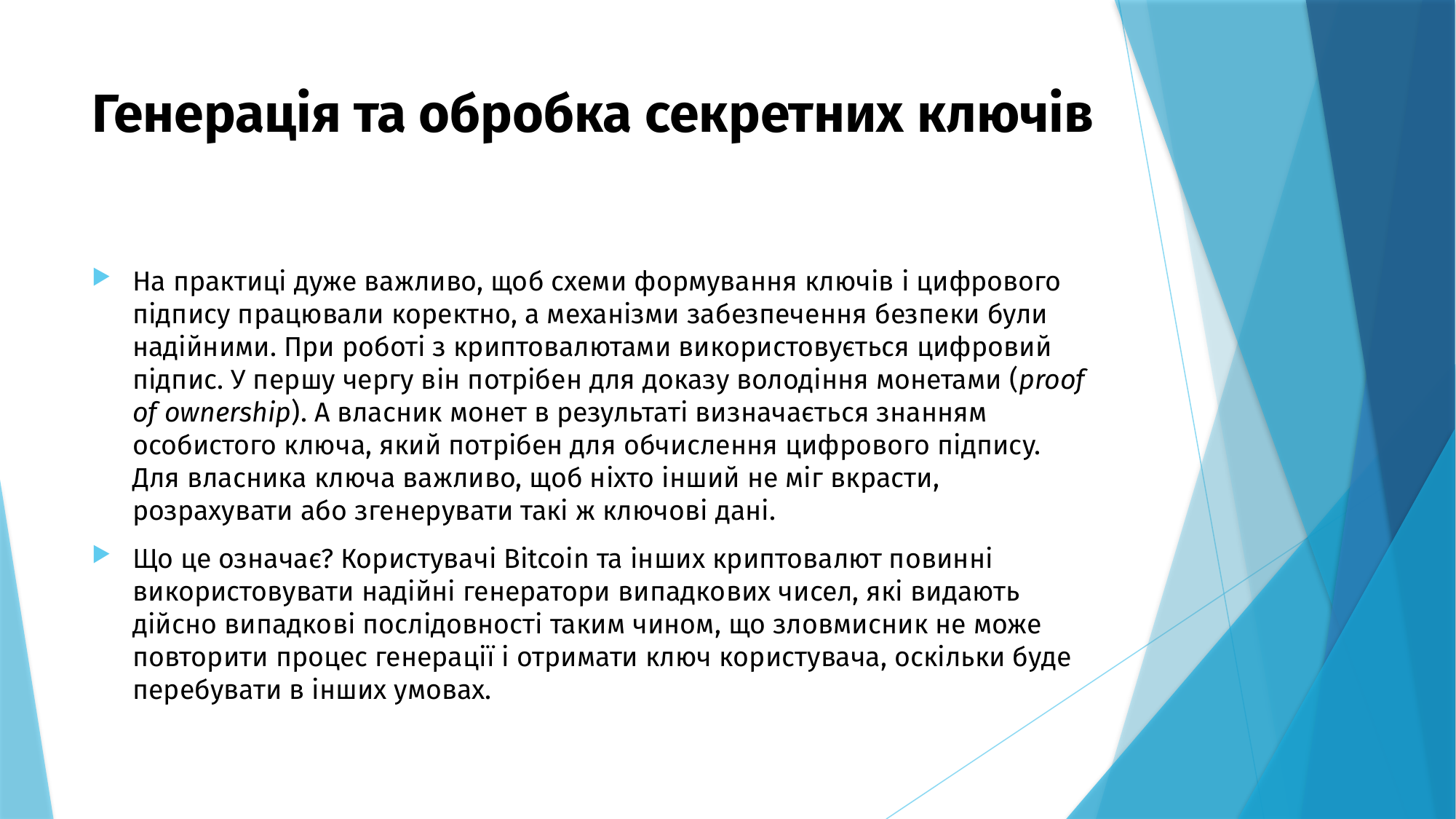

# Генерація та обробка секретних ключів
На практиці дуже важливо, щоб схеми формування ключів і цифрового підпису працювали коректно, а механізми забезпечення безпеки були надійними. При роботі з криптовалютами використовується цифровий підпис. У першу чергу він потрібен для доказу володіння монетами (proof of ownership). А власник монет в результаті визначається знанням особистого ключа, який потрібен для обчислення цифрового підпису. Для власника ключа важливо, щоб ніхто інший не міг вкрасти, розрахувати або згенерувати такі ж ключові дані.
Що це означає? Користувачі Bitcoin та інших криптовалют повинні використовувати надійні генератори випадкових чисел, які видають дійсно випадкові послідовності таким чином, що зловмисник не може повторити процес генерації і отримати ключ користувача, оскільки буде перебувати в інших умовах.